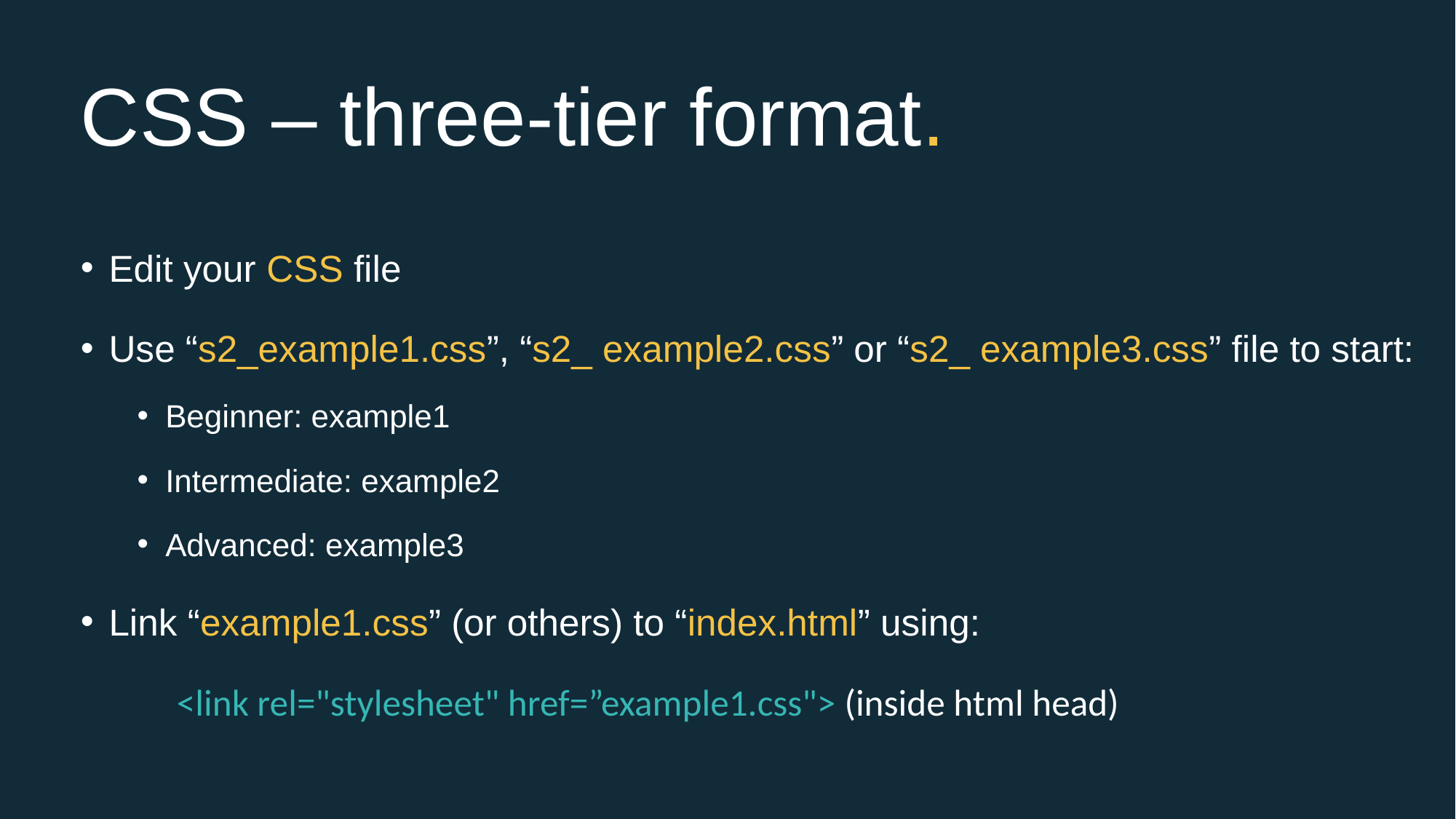

# CSS – three-tier format.
Edit your CSS file
Use “s2_example1.css”, “s2_ example2.css” or “s2_ example3.css” file to start:
Beginner: example1
Intermediate: example2
Advanced: example3
Link “example1.css” (or others) to “index.html” using:
	<link rel="stylesheet" href=”example1.css"> (inside html head)